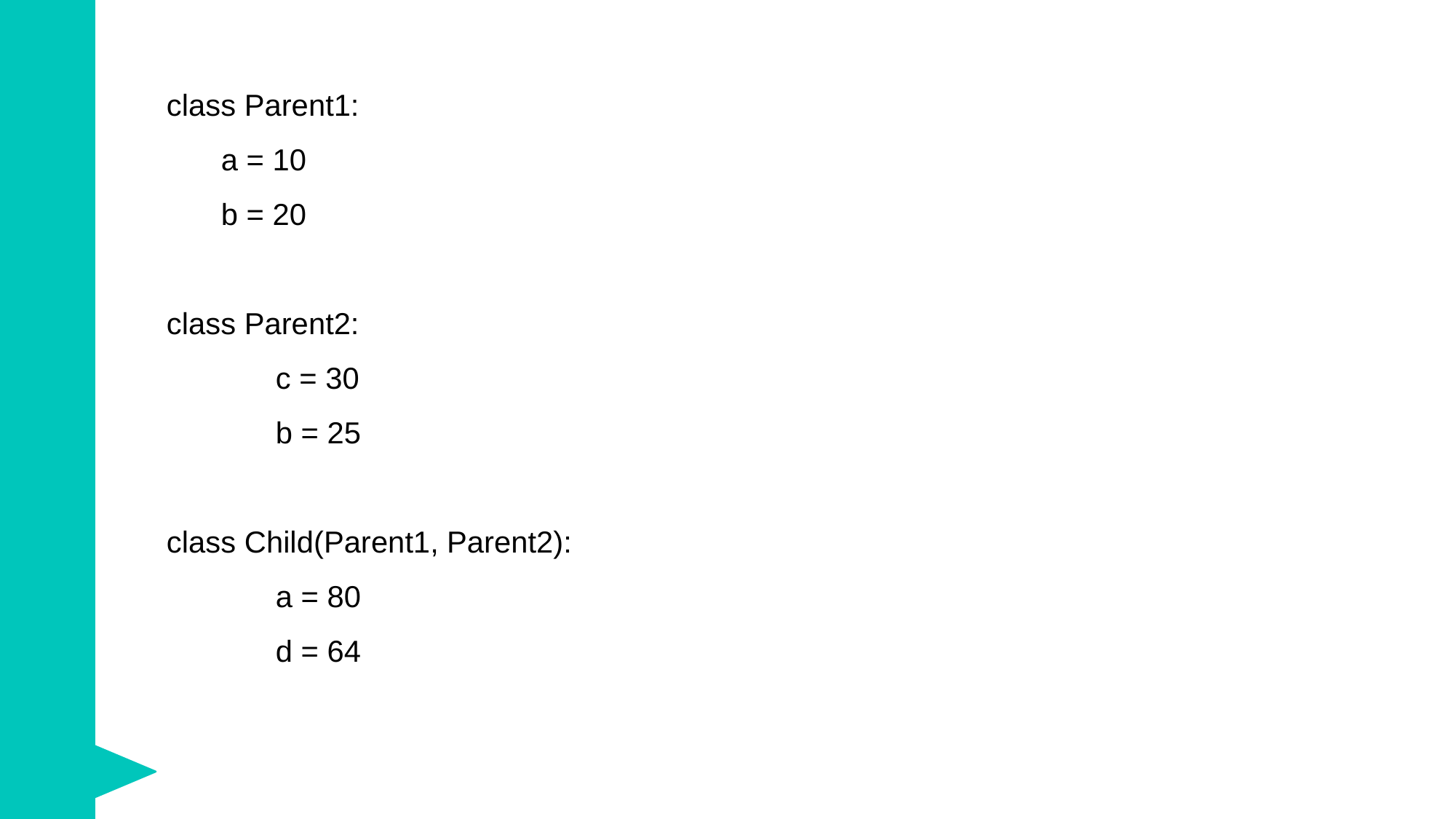

class Parent1:
a = 10
b = 20

class Parent2:
	c = 30
	b = 25

class Child(Parent1, Parent2):
	a = 80
	d = 64